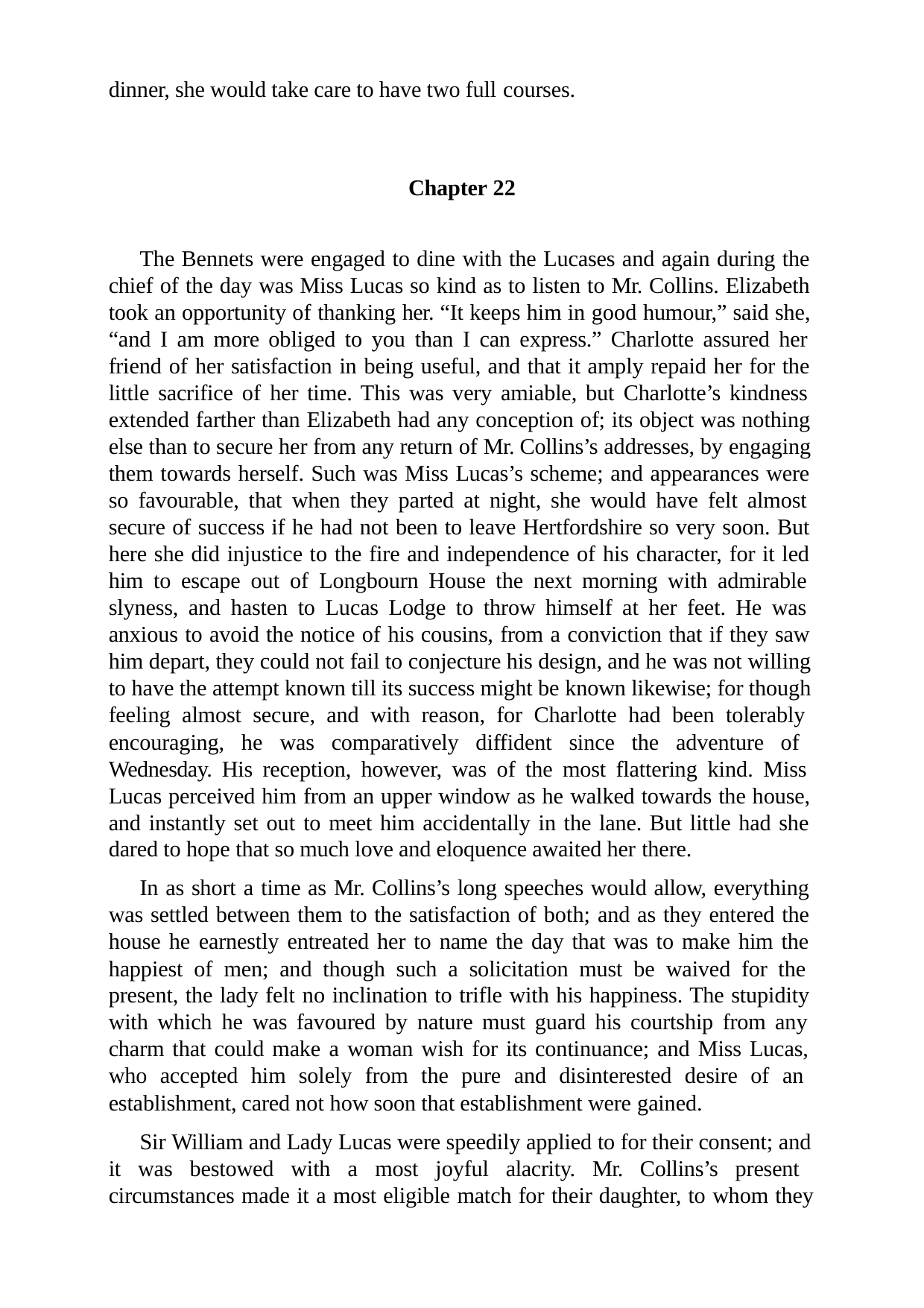

dinner, she would take care to have two full courses.
Chapter 22

The Bennets were engaged to dine with the Lucases and again during the  chief of the day was Miss Lucas so kind as to listen to Mr. Collins. Elizabeth  took an opportunity of thanking her. “It keeps him in good humour,” said she,  “and I am more obliged to you than I can express.” Charlotte assured her  friend of her satisfaction in being useful, and that it amply repaid her for the  little sacrifice of her time. This was very amiable, but Charlotte’s kindness  extended farther than Elizabeth had any conception of; its object was nothing  else than to secure her from any return of Mr. Collins’s addresses, by engaging  them towards herself. Such was Miss Lucas’s scheme; and appearances were  so favourable, that when they parted at night, she would have felt almost  secure of success if he had not been to leave Hertfordshire so very soon. But  here she did injustice to the fire and independence of his character, for it led  him to escape out of Longbourn House the next morning with admirable  slyness, and hasten to Lucas Lodge to throw himself at her feet. He was  anxious to avoid the notice of his cousins, from a conviction that if they saw  him depart, they could not fail to conjecture his design, and he was not willing  to have the attempt known till its success might be known likewise; for though  feeling almost secure, and with reason, for Charlotte had been tolerably  encouraging, he was comparatively diffident since the adventure of  Wednesday. His reception, however, was of the most flattering kind. Miss  Lucas perceived him from an upper window as he walked towards the house,  and instantly set out to meet him accidentally in the lane. But little had she  dared to hope that so much love and eloquence awaited her there.
In as short a time as Mr. Collins’s long speeches would allow, everything  was settled between them to the satisfaction of both; and as they entered the  house he earnestly entreated her to name the day that was to make him the  happiest of men; and though such a solicitation must be waived for the  present, the lady felt no inclination to trifle with his happiness. The stupidity  with which he was favoured by nature must guard his courtship from any  charm that could make a woman wish for its continuance; and Miss Lucas,  who accepted him solely from the pure and disinterested desire of an  establishment, cared not how soon that establishment were gained.
Sir William and Lady Lucas were speedily applied to for their consent; and  it was bestowed with a most joyful alacrity. Mr. Collins’s present  circumstances made it a most eligible match for their daughter, to whom they